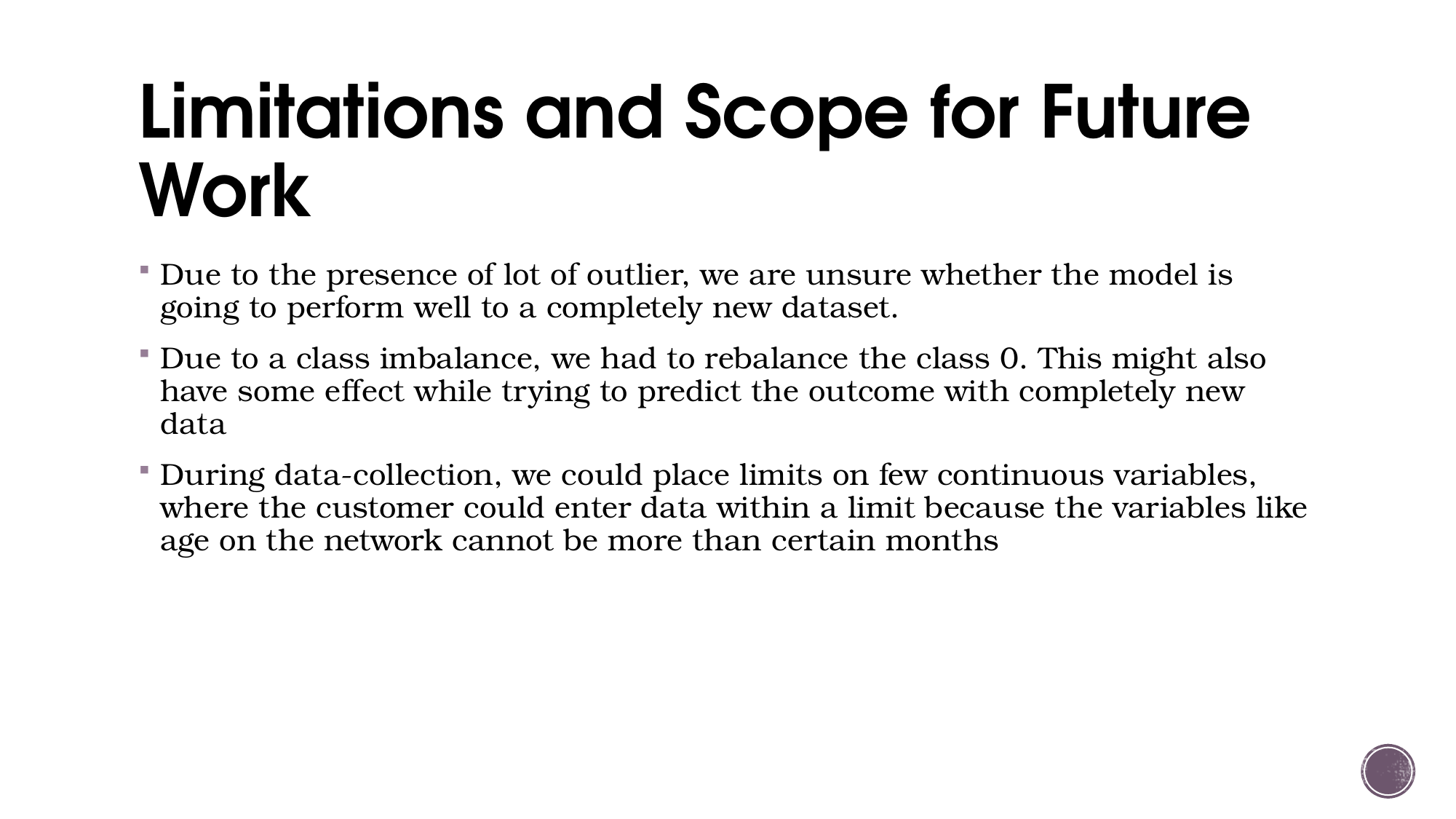

# Limitations and Scope for Future Work
Due to the presence of lot of outlier, we are unsure whether the model is going to perform well to a completely new dataset.
Due to a class imbalance, we had to rebalance the class 0. This might also have some effect while trying to predict the outcome with completely new data
During data-collection, we could place limits on few continuous variables, where the customer could enter data within a limit because the variables like age on the network cannot be more than certain months